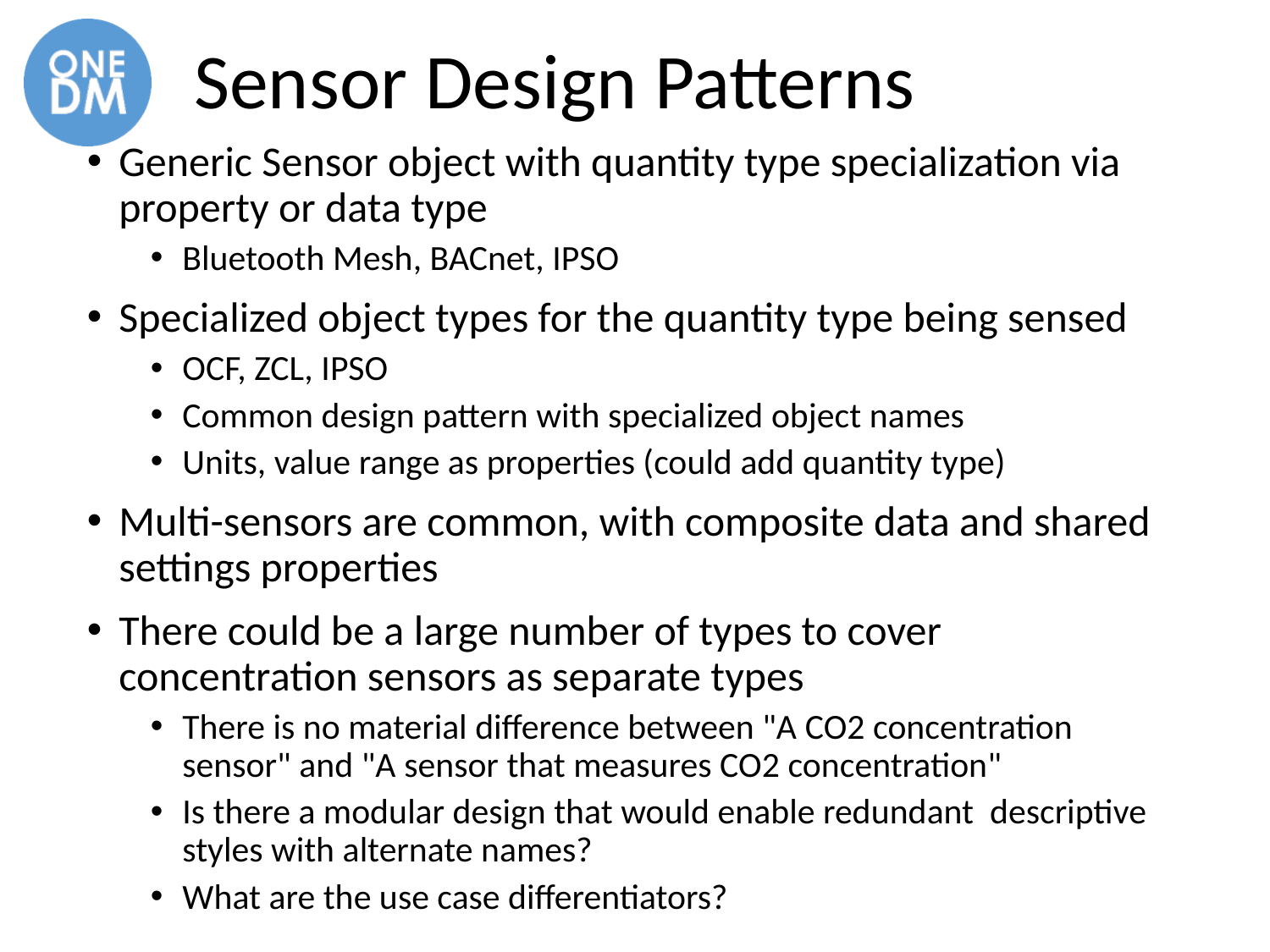

# Sensor Design Patterns
Generic Sensor object with quantity type specialization via property or data type
Bluetooth Mesh, BACnet, IPSO
Specialized object types for the quantity type being sensed
OCF, ZCL, IPSO
Common design pattern with specialized object names
Units, value range as properties (could add quantity type)
Multi-sensors are common, with composite data and shared settings properties
There could be a large number of types to cover concentration sensors as separate types
There is no material difference between "A CO2 concentration sensor" and "A sensor that measures CO2 concentration"
Is there a modular design that would enable redundant  descriptive styles with alternate names?
What are the use case differentiators?